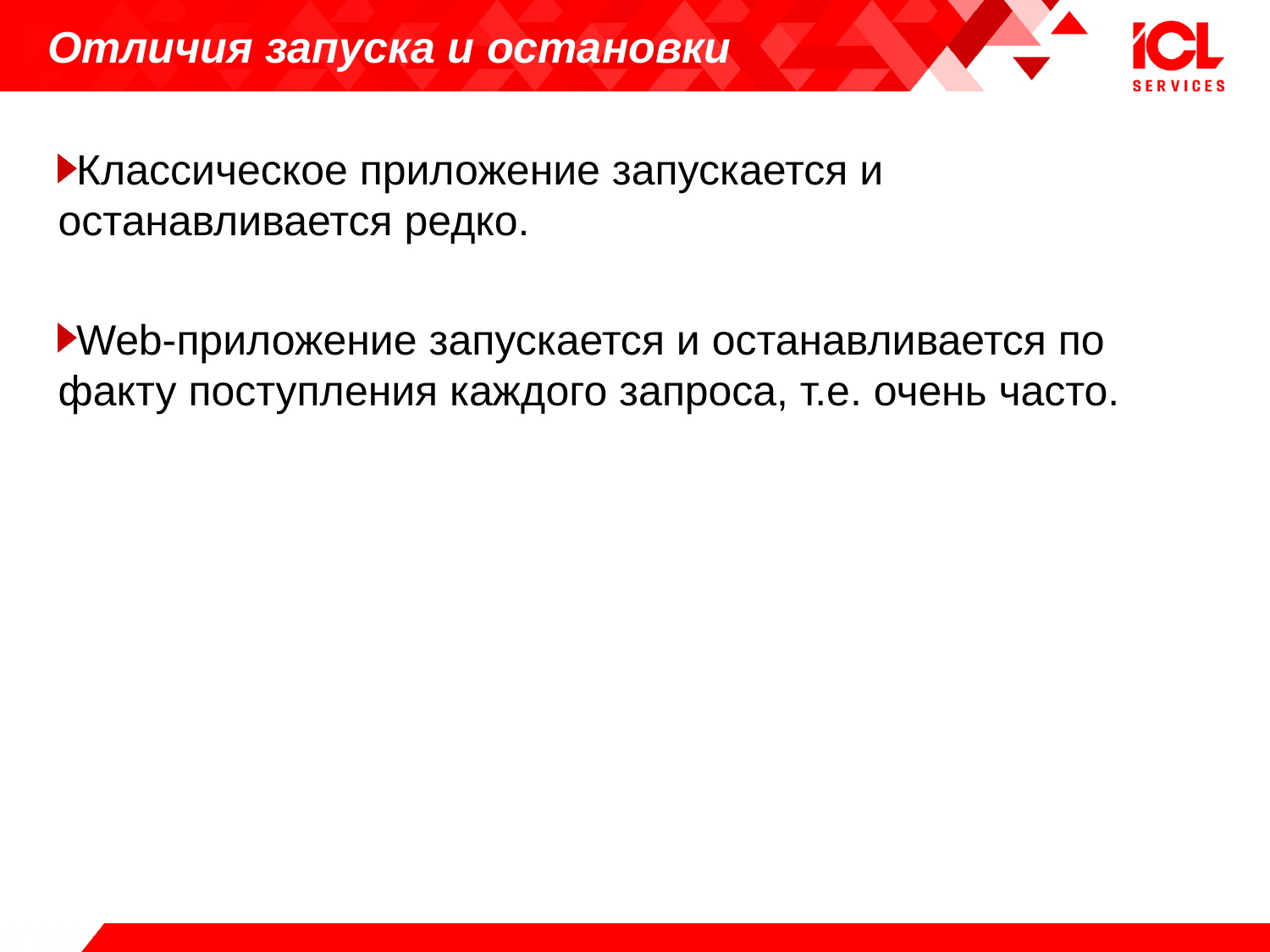

# Отличия запуска и остановки
Классическое приложение запускается и останавливается редко.

Web-приложение запускается и останавливается по факту поступления каждого запроса, т.е. очень часто.